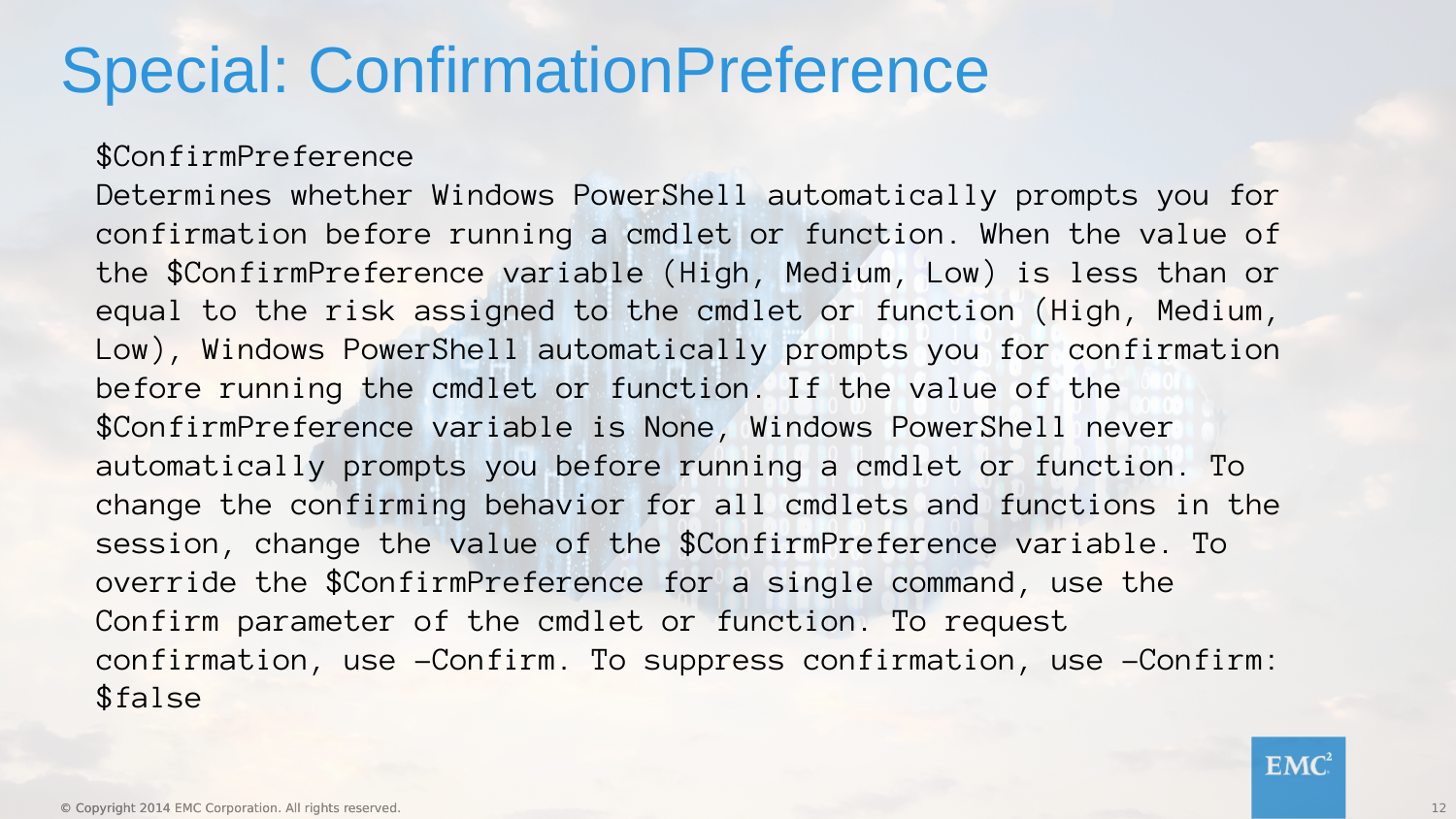

# Special: ConfirmationPreference
$ConfirmPreference
Determines whether Windows PowerShell automatically prompts you for confirmation before running a cmdlet or function. When the value of the $ConfirmPreference variable (High, Medium, Low) is less than or equal to the risk assigned to the cmdlet or function (High, Medium, Low), Windows PowerShell automatically prompts you for confirmation before running the cmdlet or function. If the value of the $ConfirmPreference variable is None, Windows PowerShell never automatically prompts you before running a cmdlet or function. To change the confirming behavior for all cmdlets and functions in the session, change the value of the $ConfirmPreference variable. To override the $ConfirmPreference for a single command, use the Confirm parameter of the cmdlet or function. To request confirmation, use -Confirm. To suppress confirmation, use -Confirm:$false